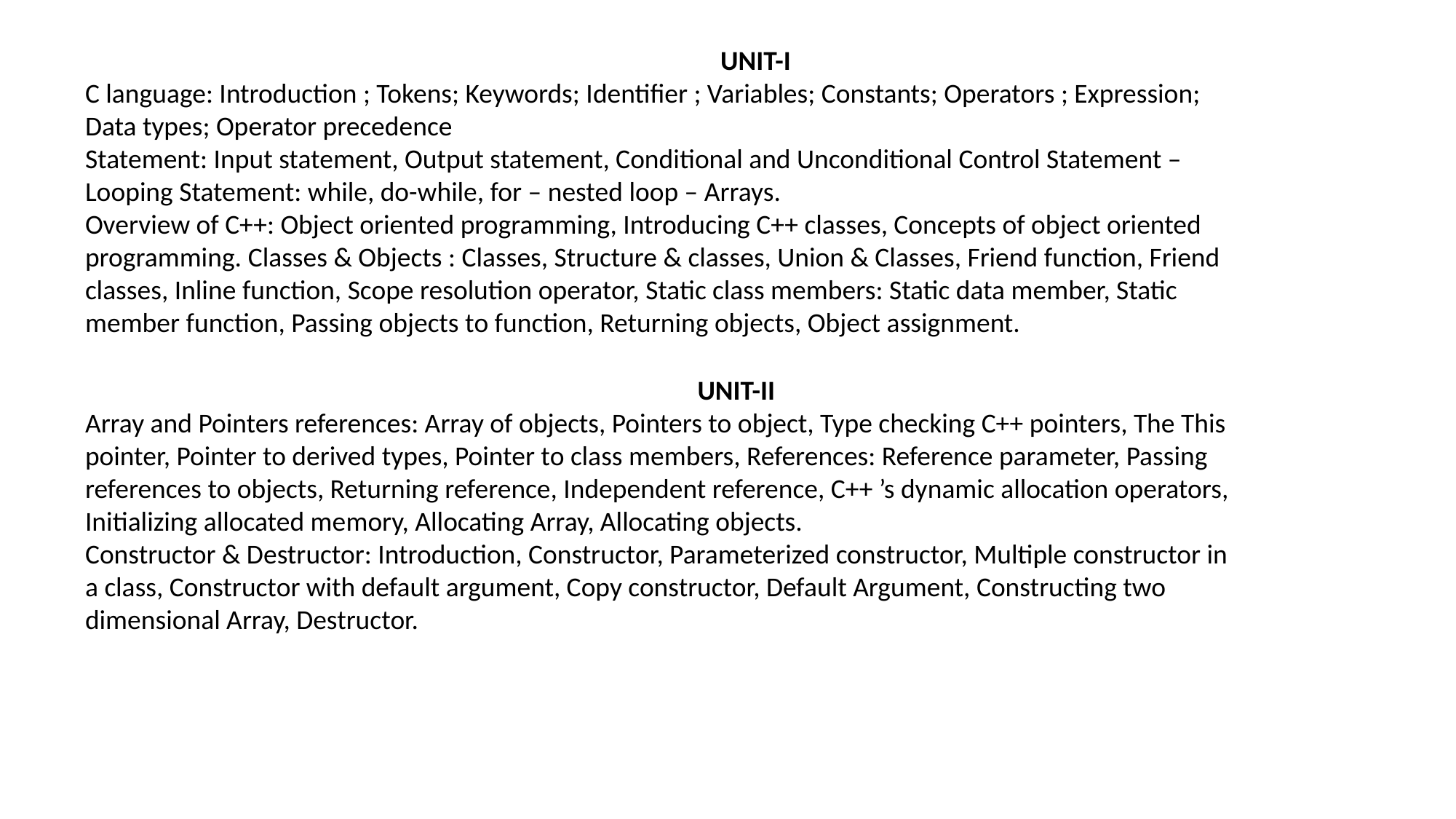

UNIT-I
C language: Introduction ; Tokens; Keywords; Identifier ; Variables; Constants; Operators ; Expression;
Data types; Operator precedence
Statement: Input statement, Output statement, Conditional and Unconditional Control Statement –
Looping Statement: while, do-while, for – nested loop – Arrays.
Overview of C++: Object oriented programming, Introducing C++ classes, Concepts of object oriented
programming. Classes & Objects : Classes, Structure & classes, Union & Classes, Friend function, Friend
classes, Inline function, Scope resolution operator, Static class members: Static data member, Static
member function, Passing objects to function, Returning objects, Object assignment.
                                                                                                   UNIT-II
Array and Pointers references: Array of objects, Pointers to object, Type checking C++ pointers, The This
pointer, Pointer to derived types, Pointer to class members, References: Reference parameter, Passing
references to objects, Returning reference, Independent reference, C++ ’s dynamic allocation operators,
Initializing allocated memory, Allocating Array, Allocating objects.
Constructor & Destructor: Introduction, Constructor, Parameterized constructor, Multiple constructor in
a class, Constructor with default argument, Copy constructor, Default Argument, Constructing two
dimensional Array, Destructor.